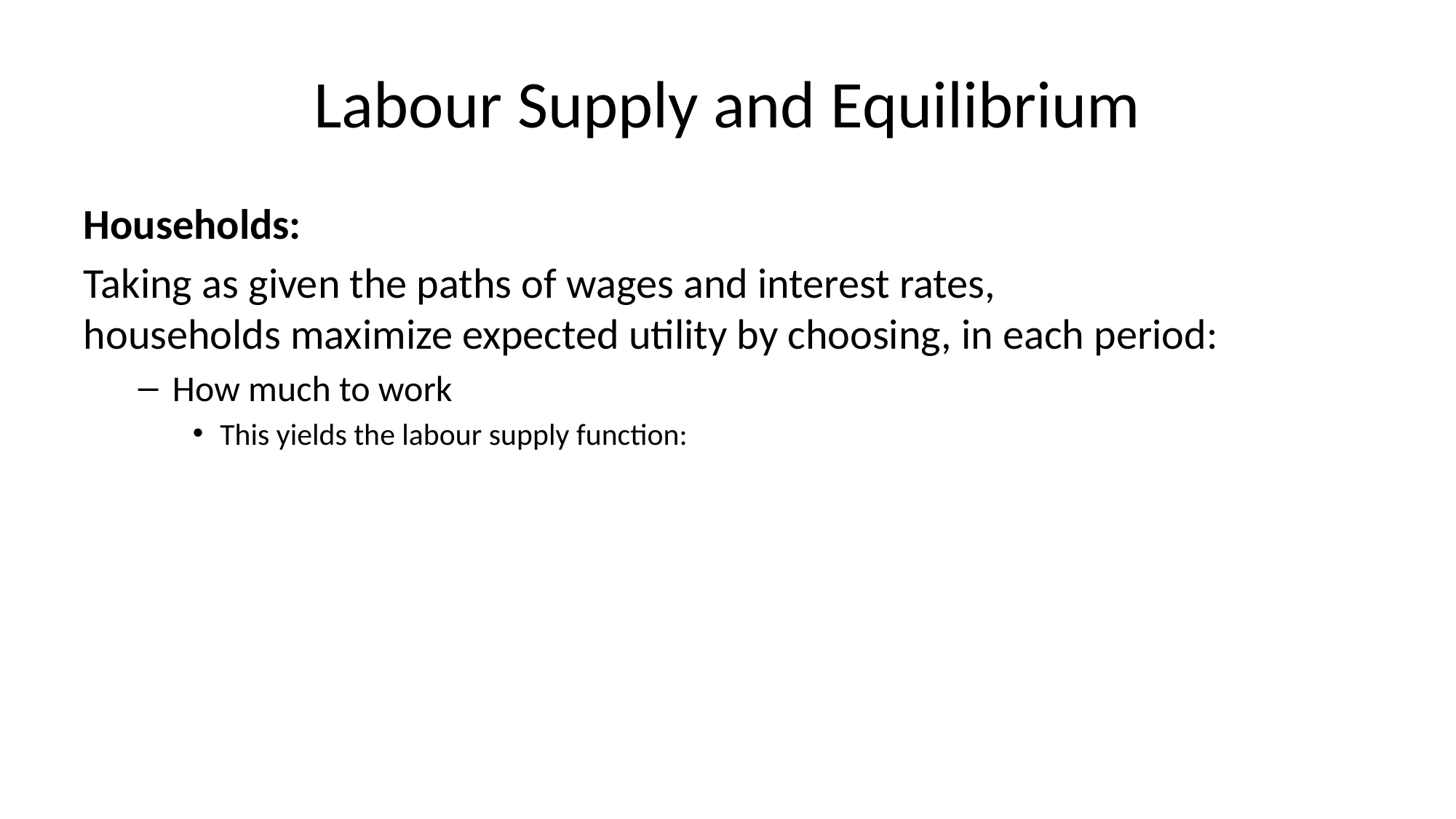

# Labour Supply and Equilibrium
Households:
Taking as given the paths of wages and interest rates,
households maximize expected utility by choosing, in each period:
How much to work
This yields the labour supply function: